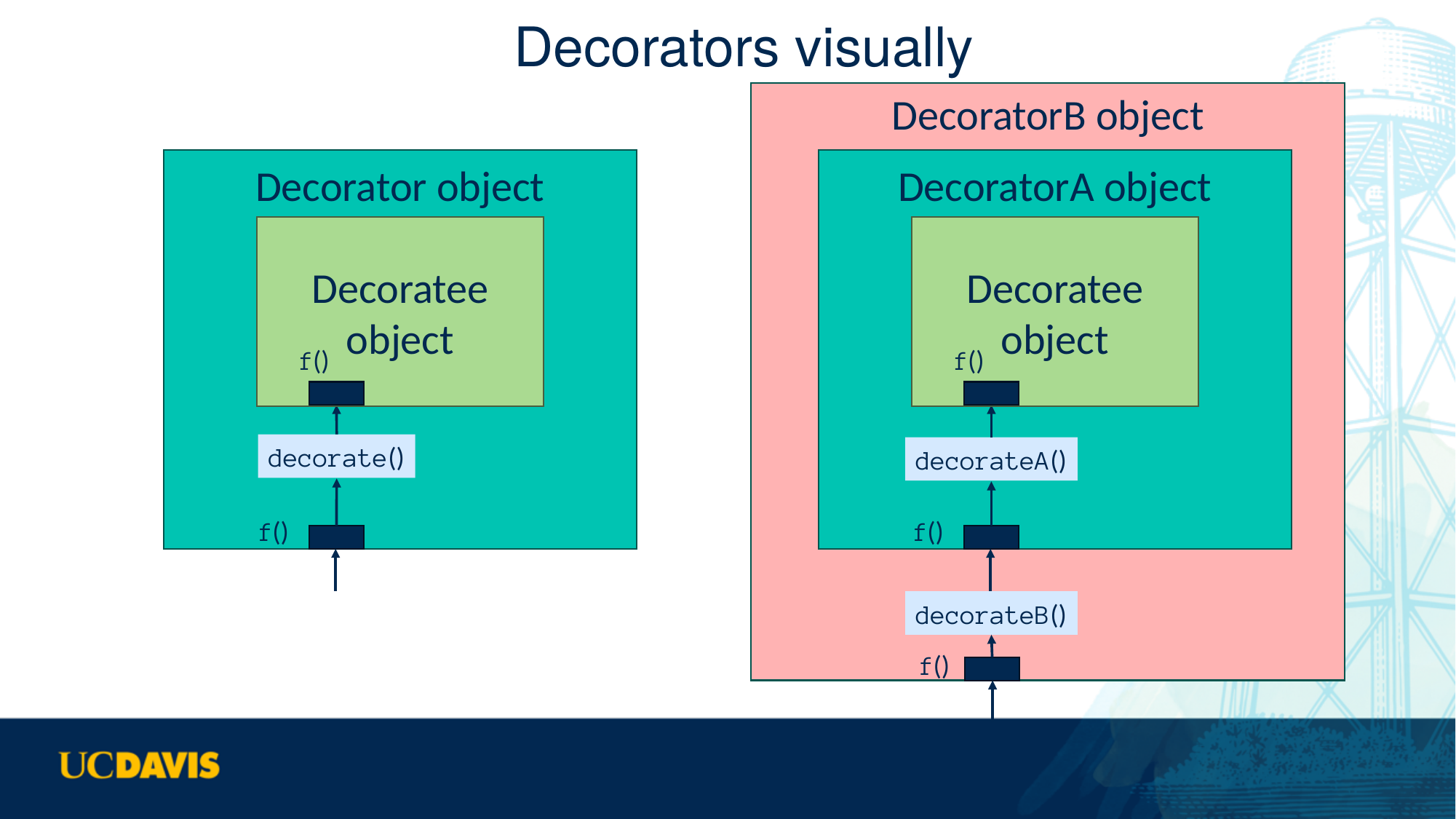

# Decorators visually
DecoratorB object
hget
hget
Decorator object
decorate()
f()

hget
DecoratorA object
decorateA()
f()

Decoratee object
f()

Decoratee object
f()

decorateB()
f()